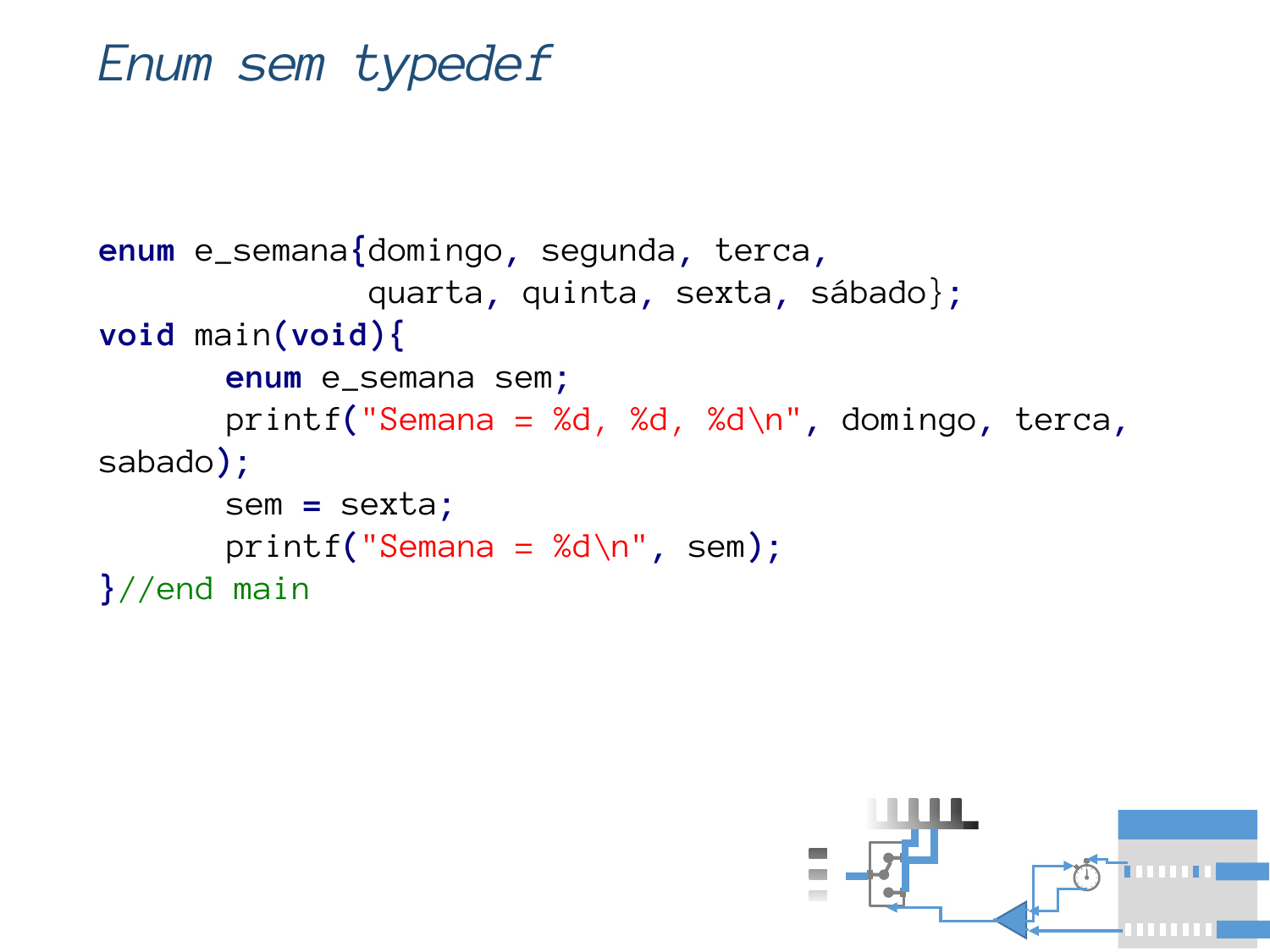

# Enum sem typedef
enum e_semana{domingo, segunda, terca,
              quarta, quinta, sexta, sábado};
void main(void){
	enum e_semana sem;
	printf("Semana = %d, %d, %d\n", domingo, terca, sabado);
	sem = sexta;
	printf("Semana = %d\n", sem);
}//end main